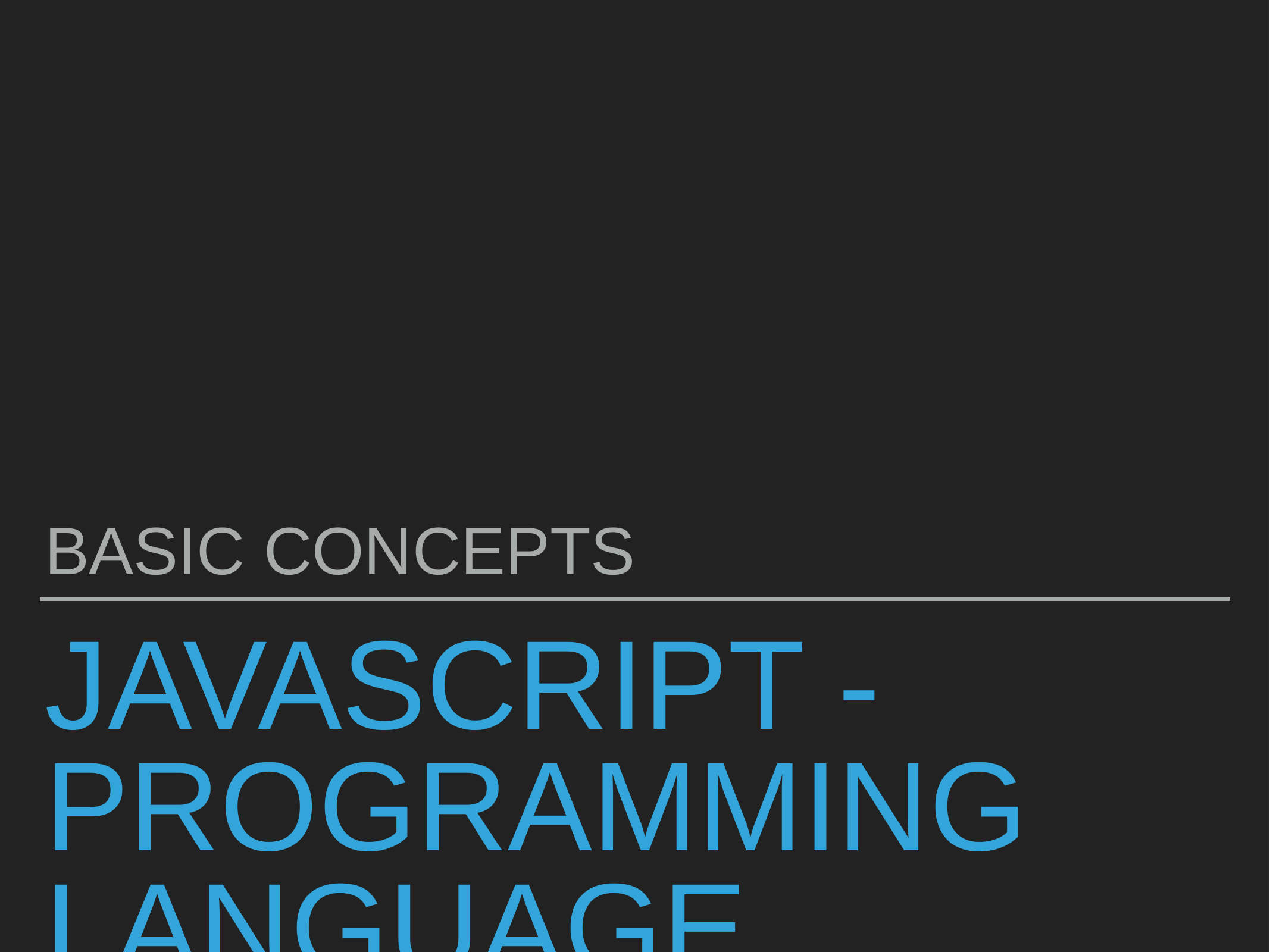

Basic concepts
# Javascript - programming language